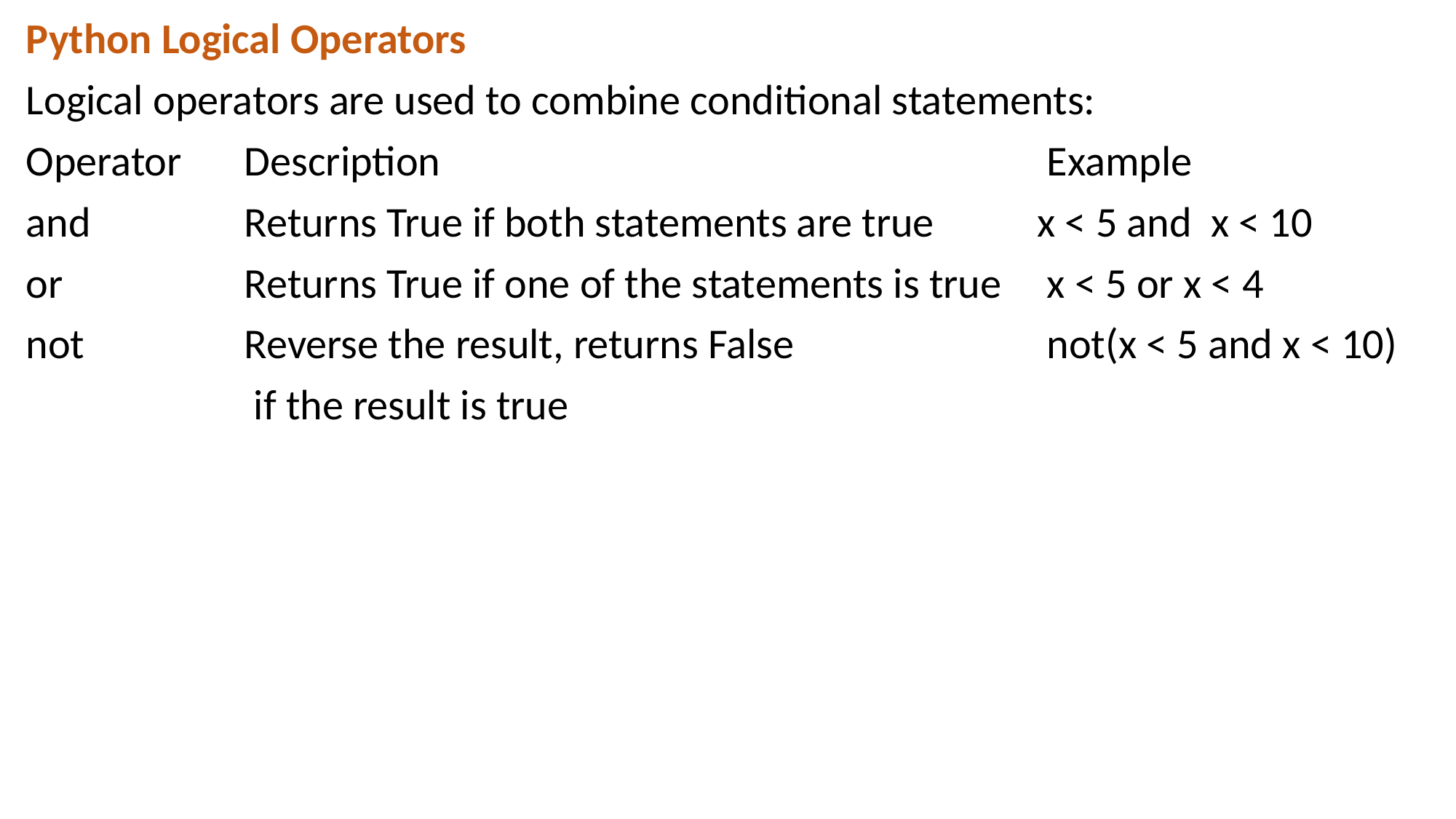

Python Logical Operators
Logical operators are used to combine conditional statements:
Operator	Description						    Example
and 		Returns True if both statements are true	   x < 5 and  x < 10
or		Returns True if one of the statements is true	    x < 5 or x < 4
not		Reverse the result, returns False 		    not(x < 5 and x < 10)
		 if the result is true